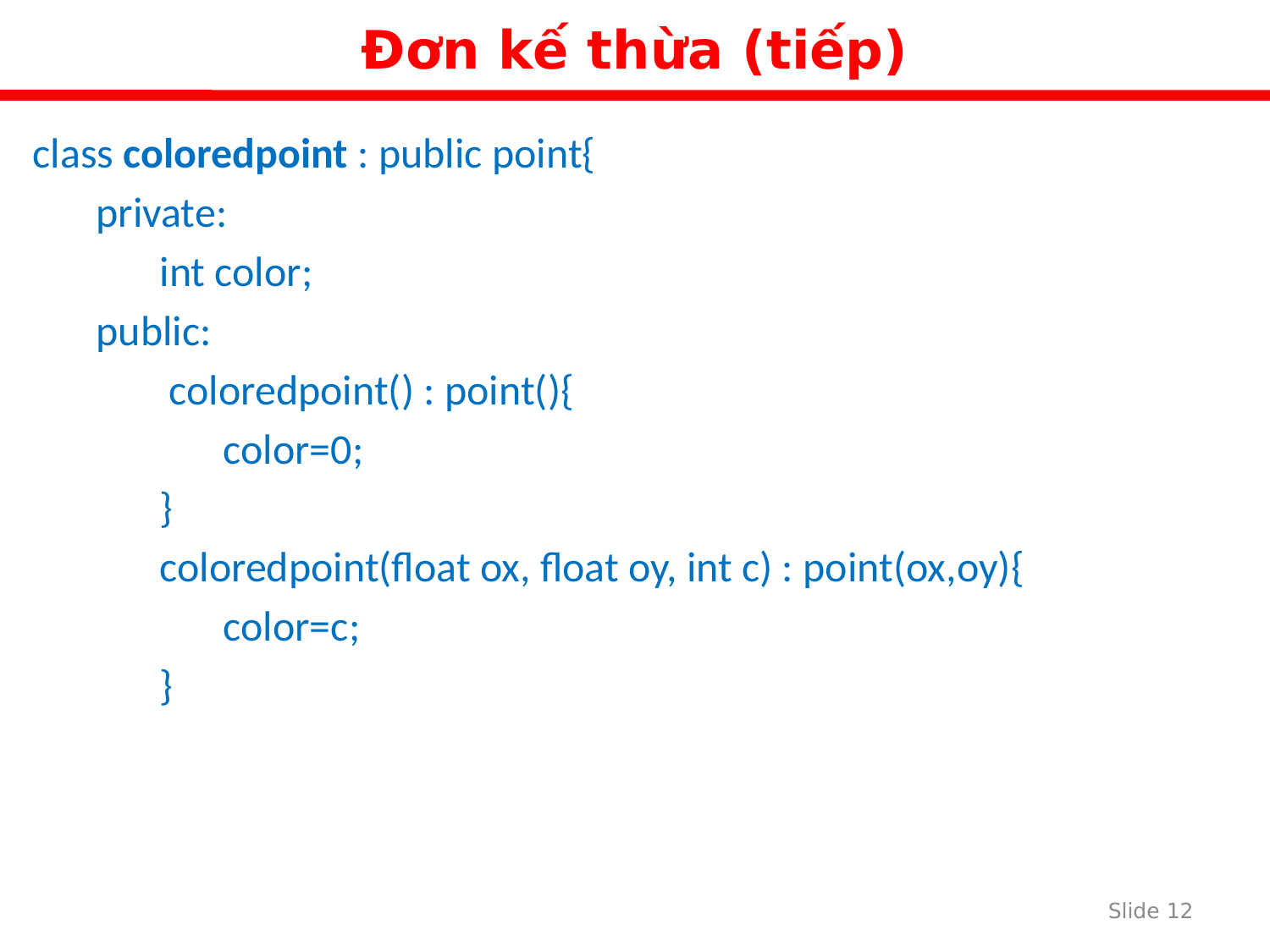

Đơn kế thừa (tiếp)

class coloredpoint : public point{
private:
int color;
public:
 coloredpoint() : point(){
color=0;
}
coloredpoint(float ox, float oy, int c) : point(ox,oy){
color=c;
}

Slide 12